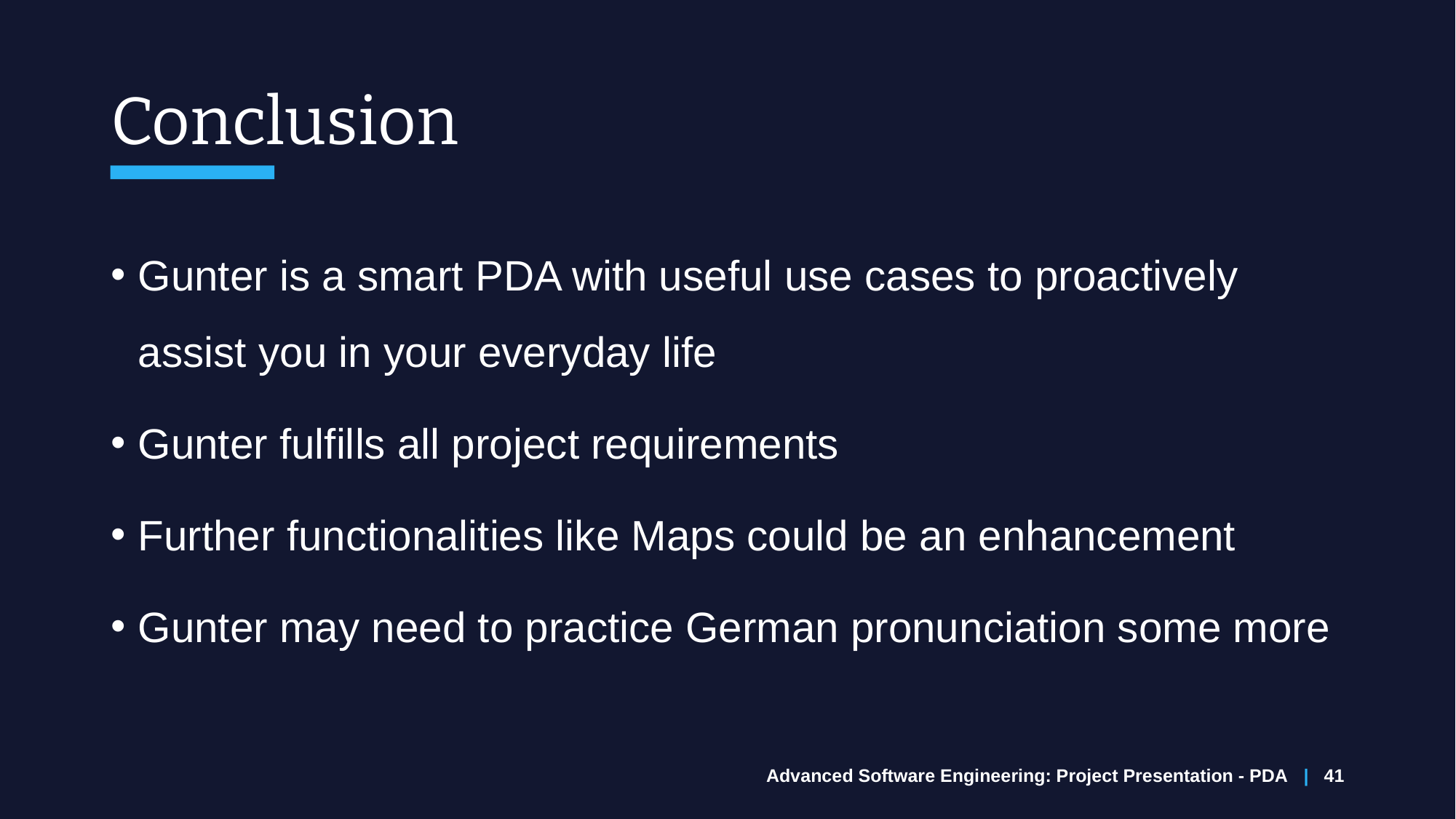

Conclusion
Gunter is a smart PDA with useful use cases to proactively assist you in your everyday life
Gunter fulfills all project requirements
Further functionalities like Maps could be an enhancement
Gunter may need to practice German pronunciation some more
Advanced Software Engineering: Project Presentation - PDA   |   41